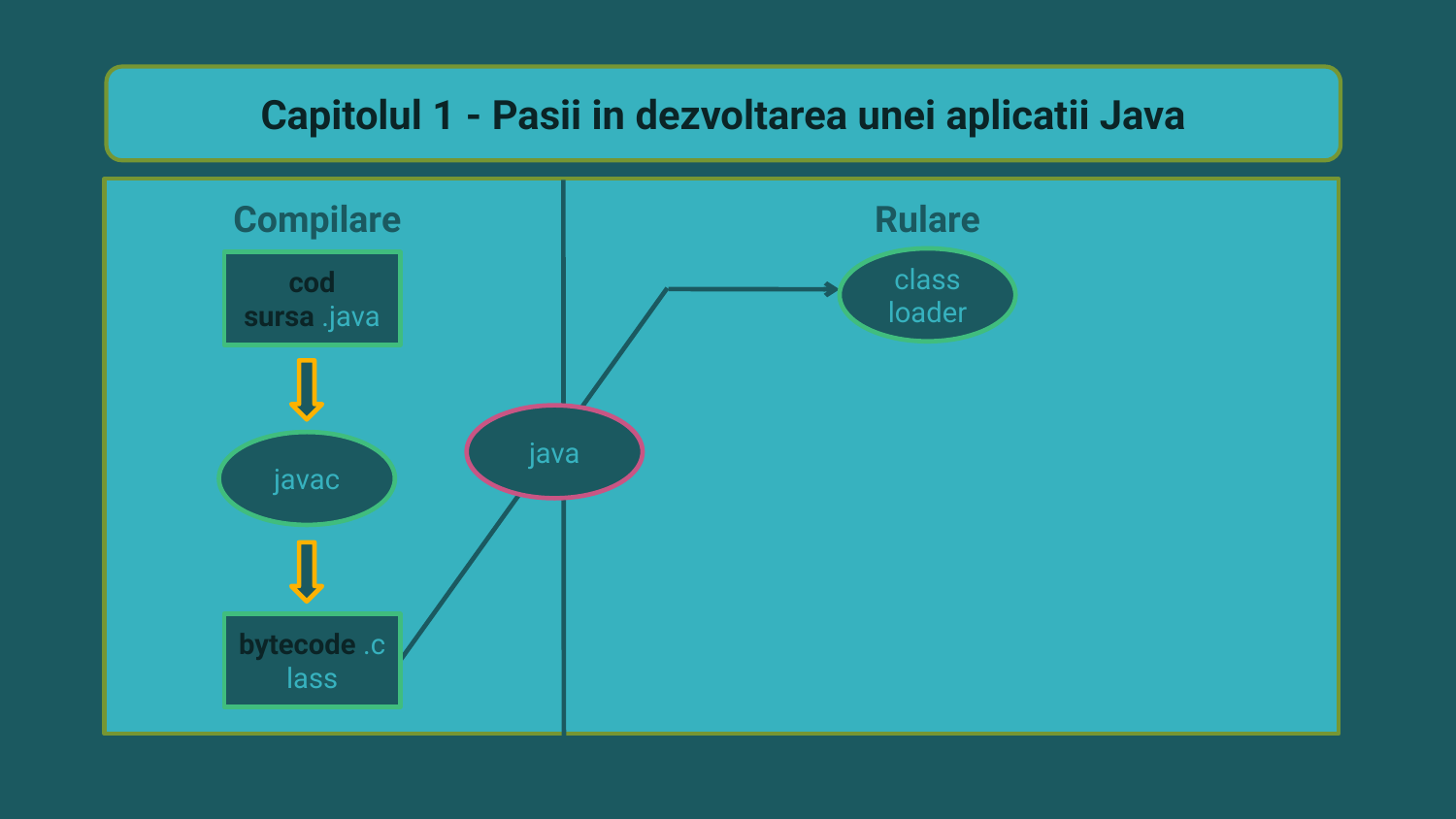

Capitolul 1 - Pasii in dezvoltarea unei aplicatii Java

Compilare
Rulare
class loader
cod sursa .java

java
javac

bytecode .class